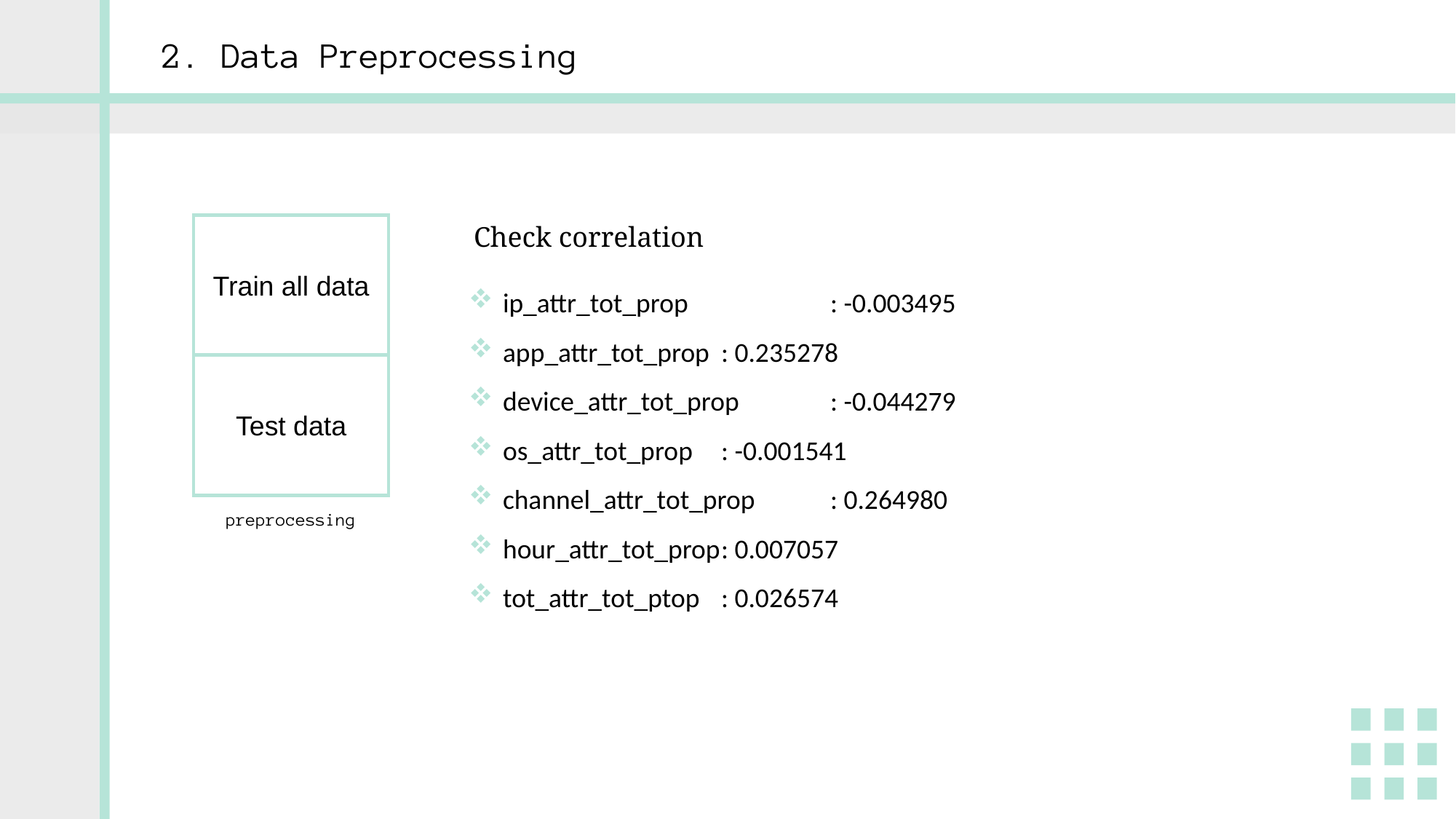

2. Data Preprocessing

Train all data
Test data
preprocessing
Check correlation
ip_attr_tot_prop		: -0.003495
app_attr_tot_prop	: 0.235278
device_attr_tot_prop	: -0.044279
os_attr_tot_prop	: -0.001541
channel_attr_tot_prop	: 0.264980
hour_attr_tot_prop	: 0.007057
tot_attr_tot_ptop	: 0.026574